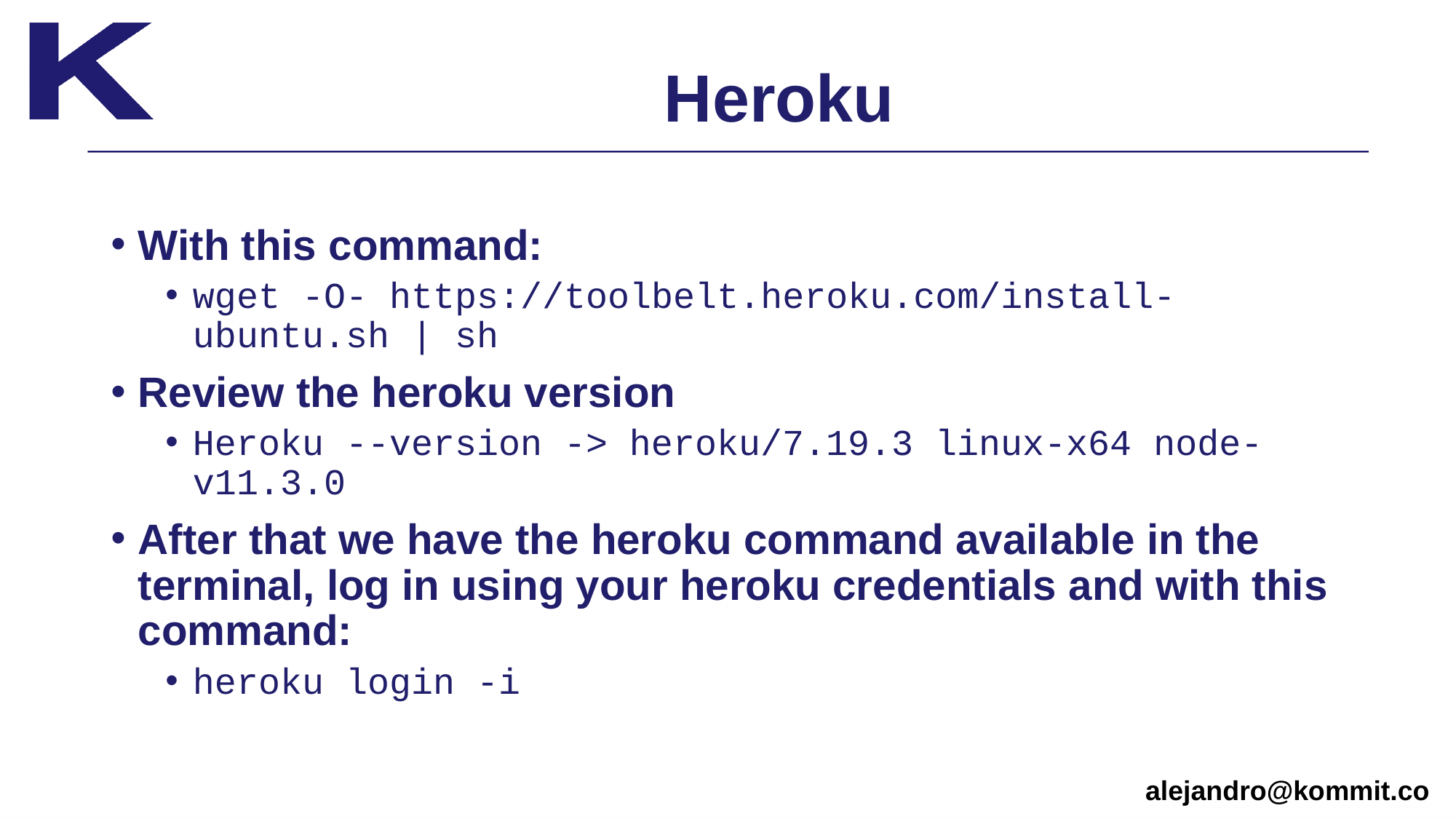

# Heroku
With this command:
wget -O- https://toolbelt.heroku.com/install-ubuntu.sh | sh
Review the heroku version
Heroku --version -> heroku/7.19.3 linux-x64 node-v11.3.0
After that we have the heroku command available in the terminal, log in using your heroku credentials and with this command:
heroku login -i
alejandro@kommit.co